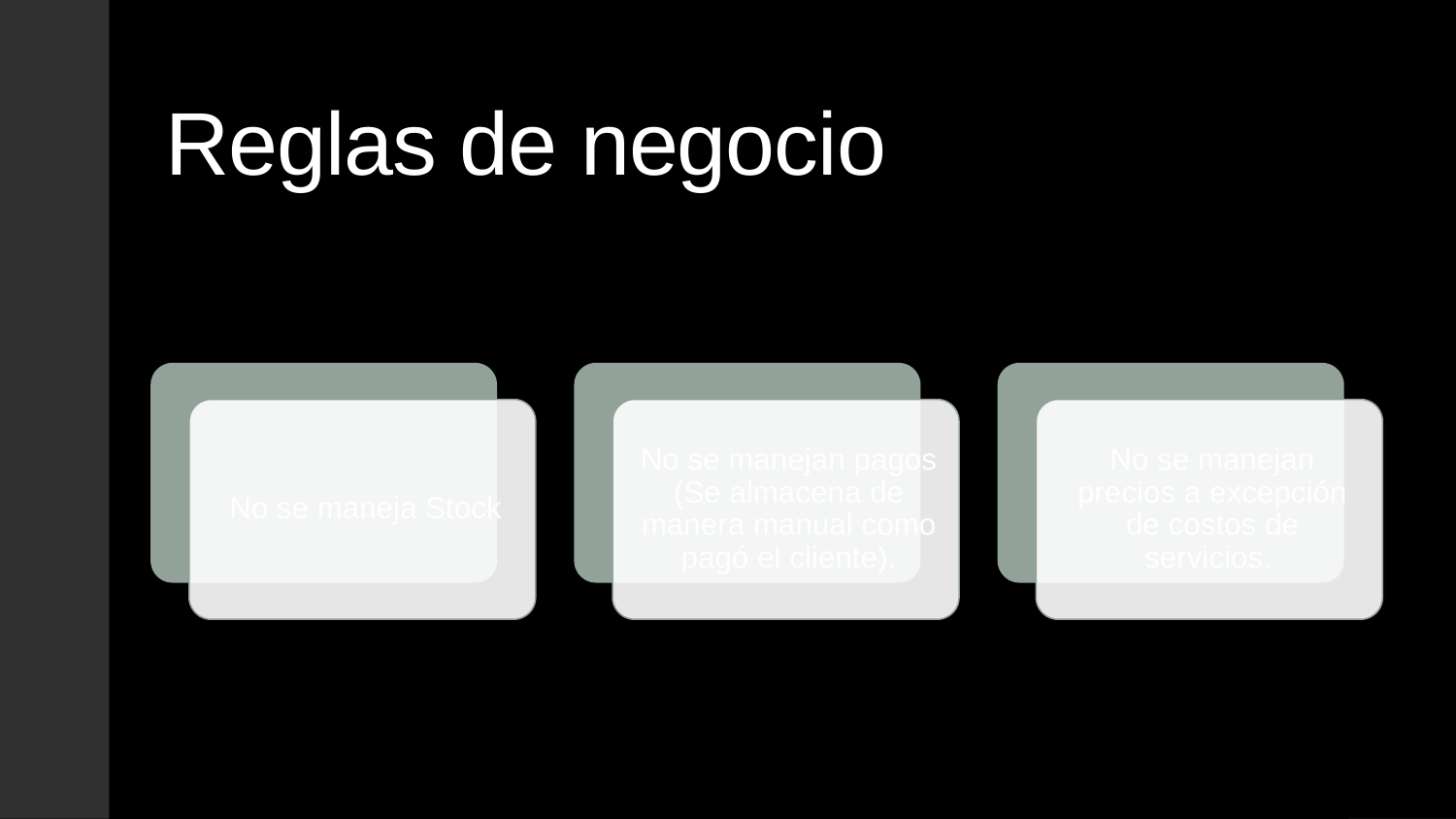

# Reglas de negocio
No se maneja Stock
No se manejan pagos (Se almacena de manera manual como pagó el cliente).
No se manejan precios a excepción de costos de servicios.